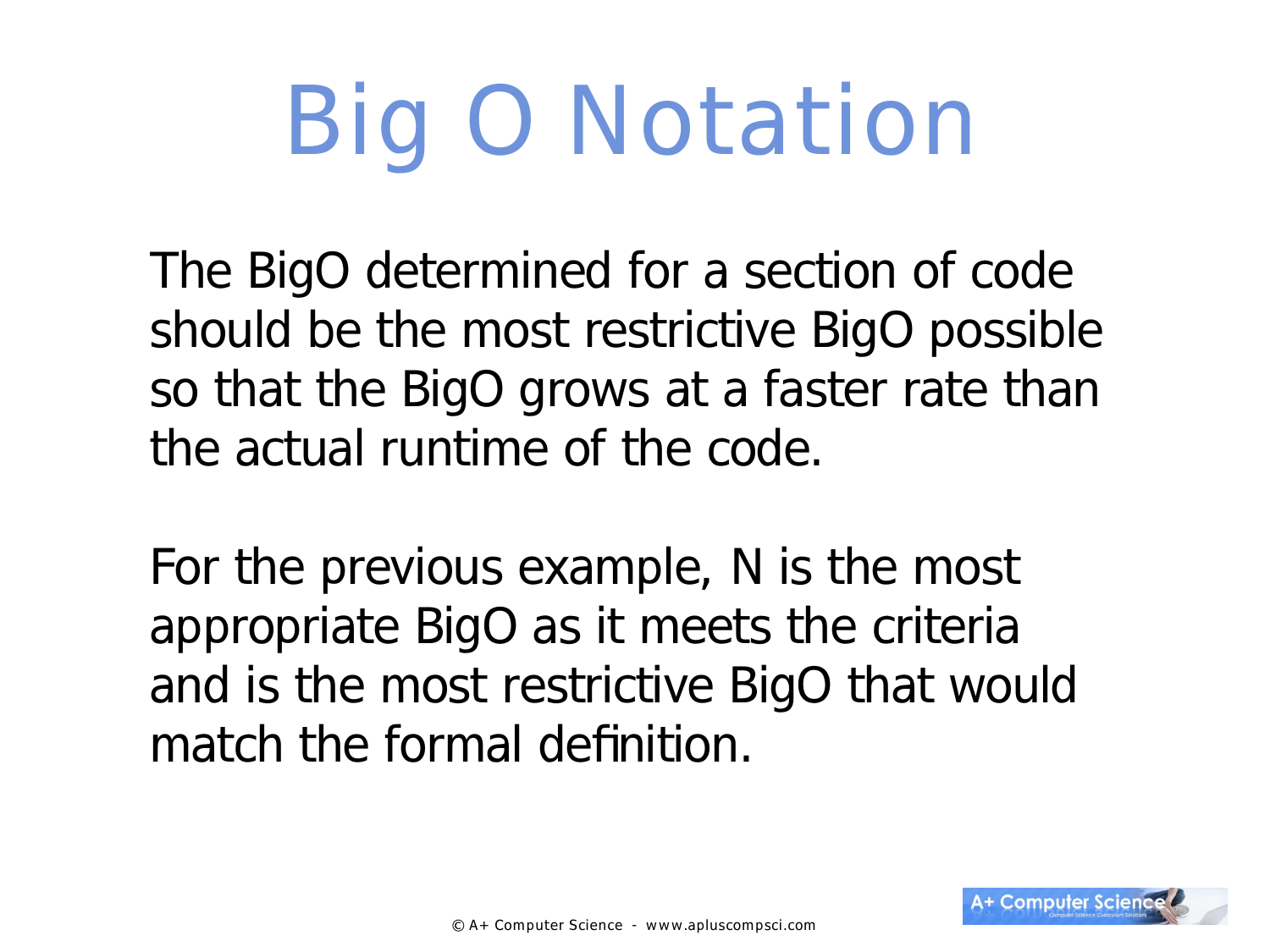

Big O Notation
The BigO determined for a section of code
should be the most restrictive BigO possible
so that the BigO grows at a faster rate than
the actual runtime of the code.

For the previous example, N is the most
appropriate BigO as it meets the criteria
and is the most restrictive BigO that would
match the formal definition.

© A+ Computer Science  -  www.apluscompsci.com